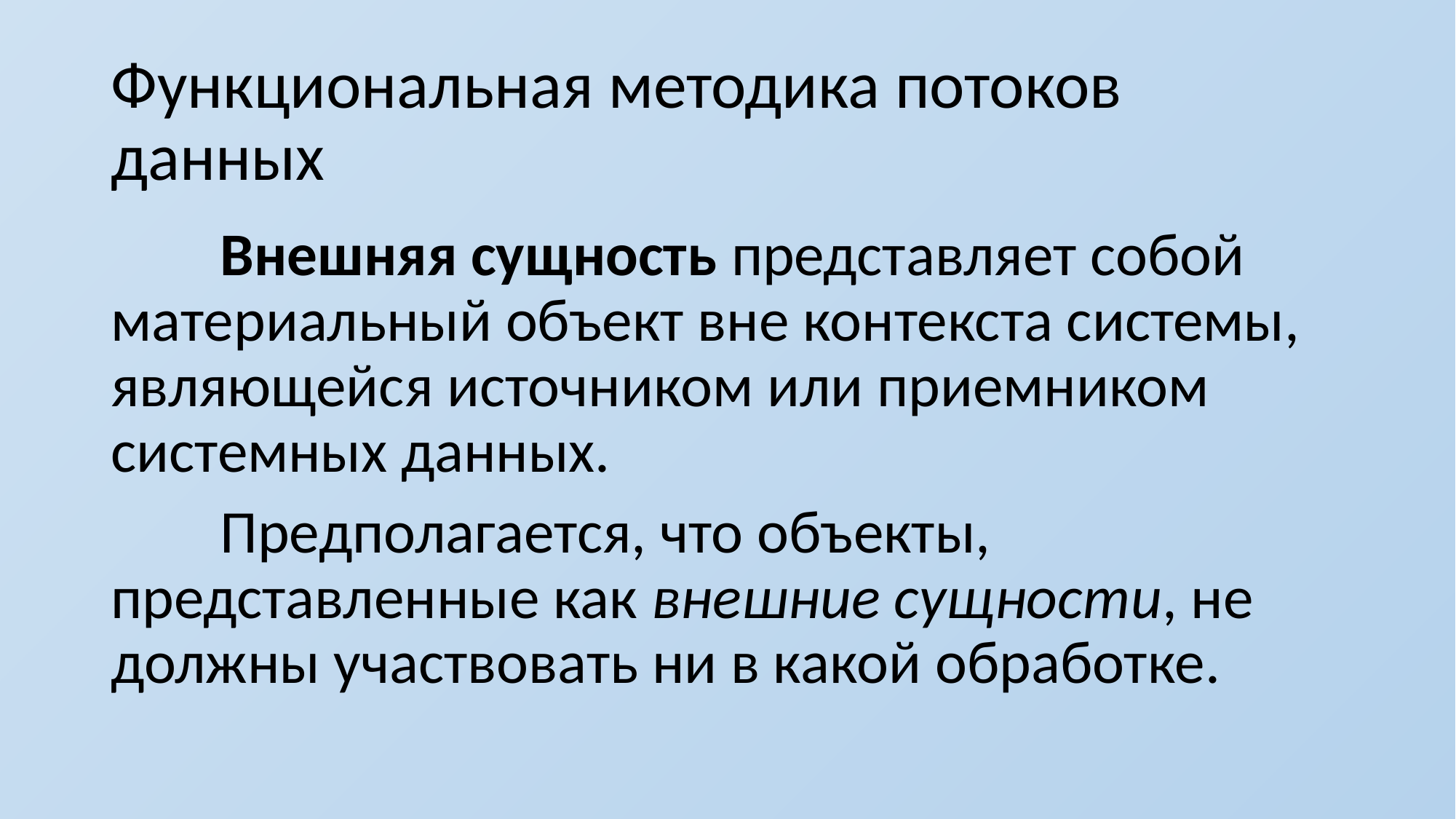

# Функциональная методика потоков данных
	Внешняя сущность представляет собой материальный объект вне контекста системы, являющейся источником или приемником системных данных.
	Предполагается, что объекты, представленные как внешние сущности, не должны участвовать ни в какой обработке.